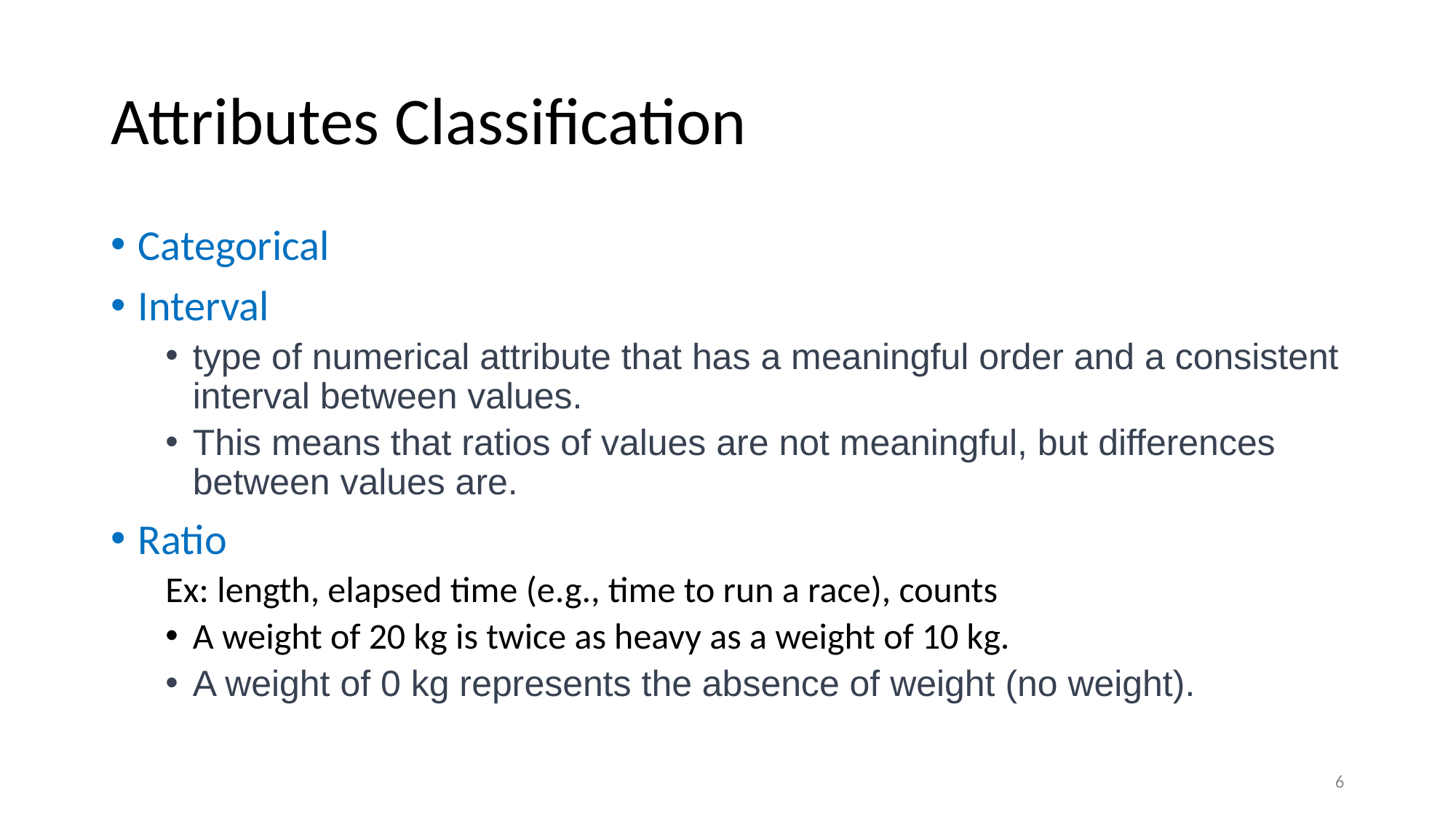

# Attributes Classification
Categorical
Interval
type of numerical attribute that has a meaningful order and a consistent interval between values.
This means that ratios of values are not meaningful, but differences between values are.
Ratio
Ex: length, elapsed time (e.g., time to run a race), counts
A weight of 20 kg is twice as heavy as a weight of 10 kg.
A weight of 0 kg represents the absence of weight (no weight).

6